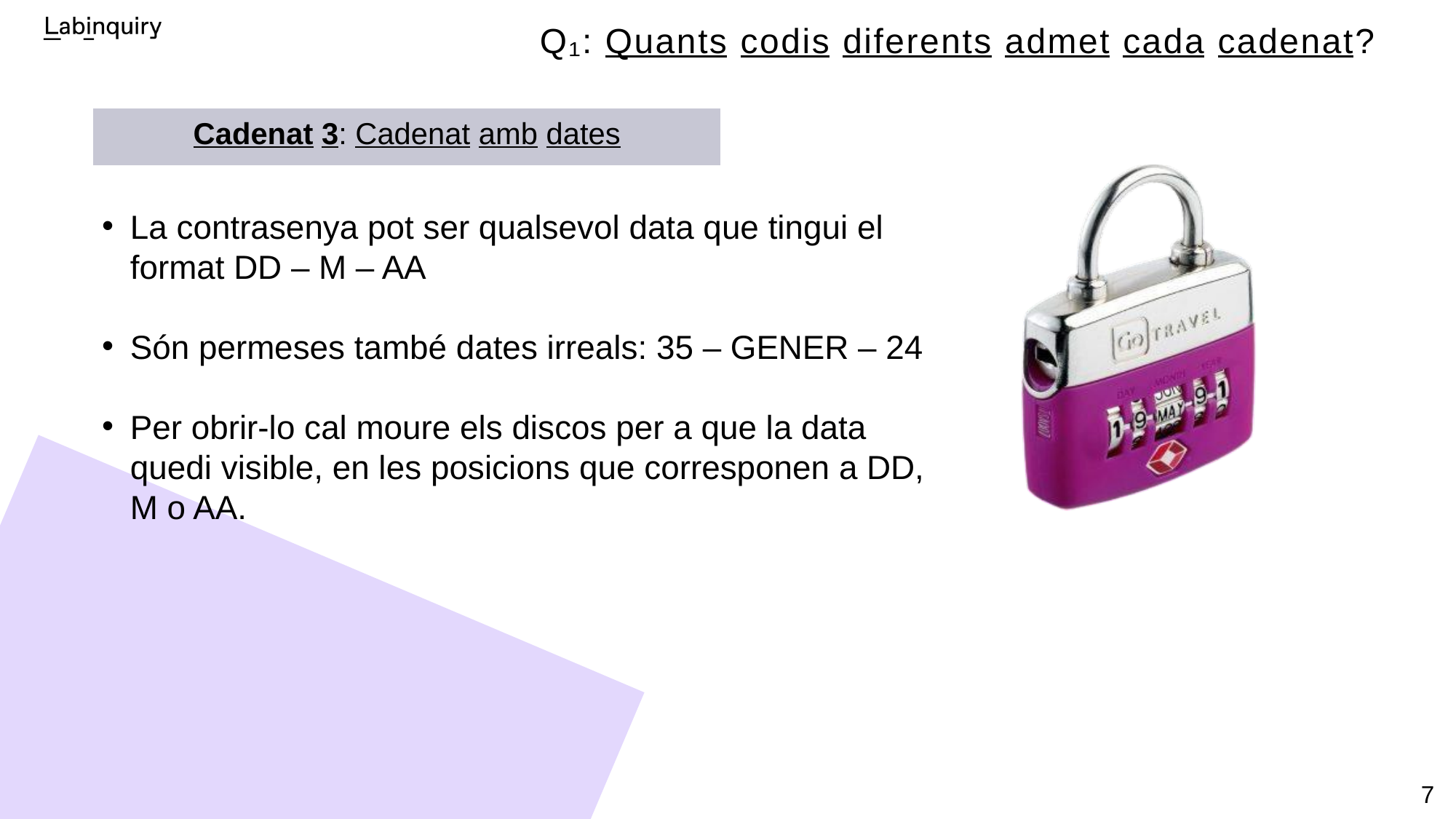

Q₁: Quants codis diferents admet cada cadenat?

Cadenat 3: Cadenat amb dates

La contrasenya pot ser qualsevol data que tingui el format DD – M – AA

Són permeses també dates irreals: 35 – GENER – 24

Per obrir-lo cal moure els discos per a que la data quedi visible, en les posicions que corresponen a DD, M o AA.

7